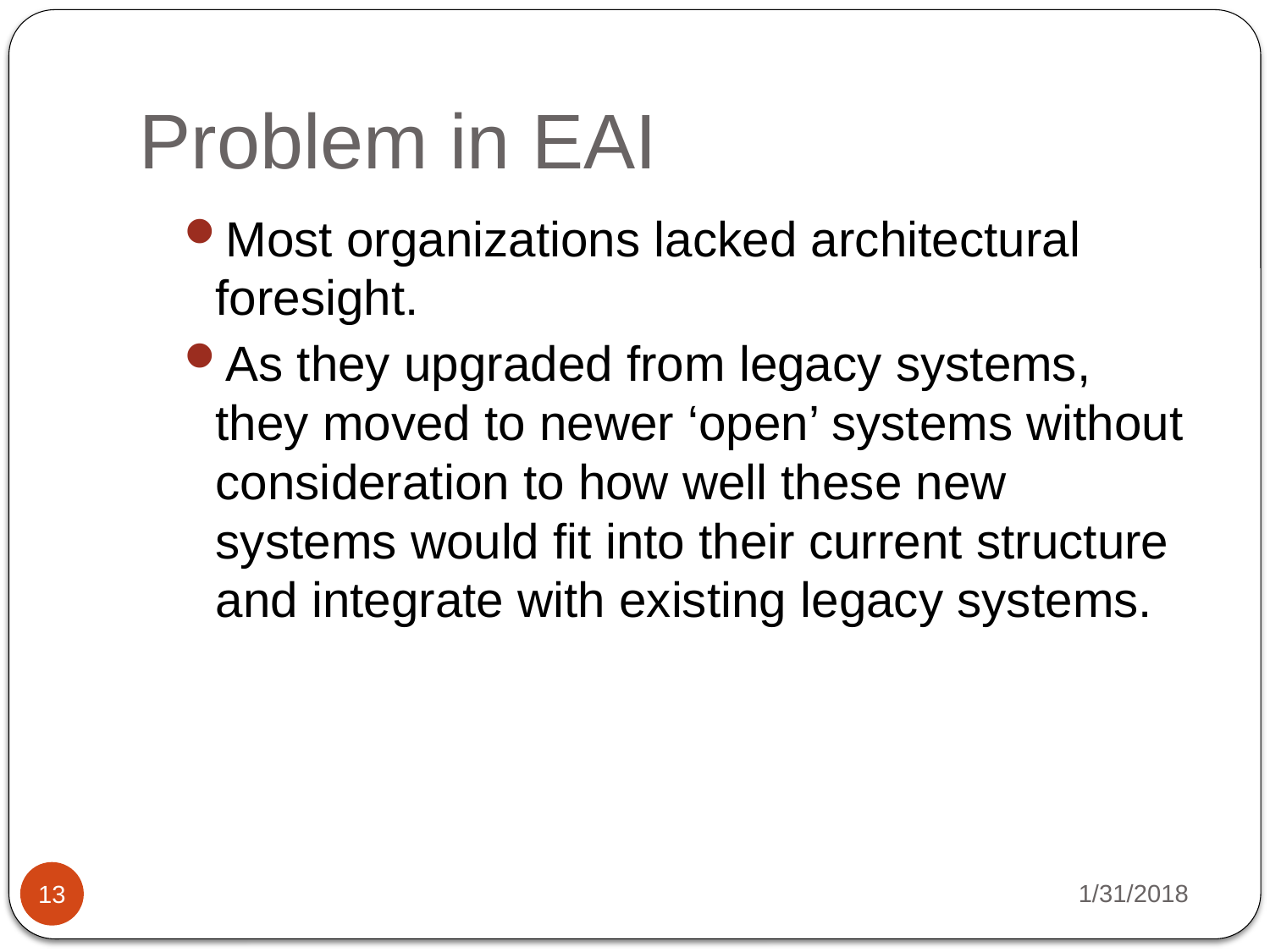

# Problem in EAI
Most organizations lacked architectural foresight.
As they upgraded from legacy systems, they moved to newer ‘open’ systems without consideration to how well these new systems would fit into their current structure and integrate with existing legacy systems.

1/31/2018
13